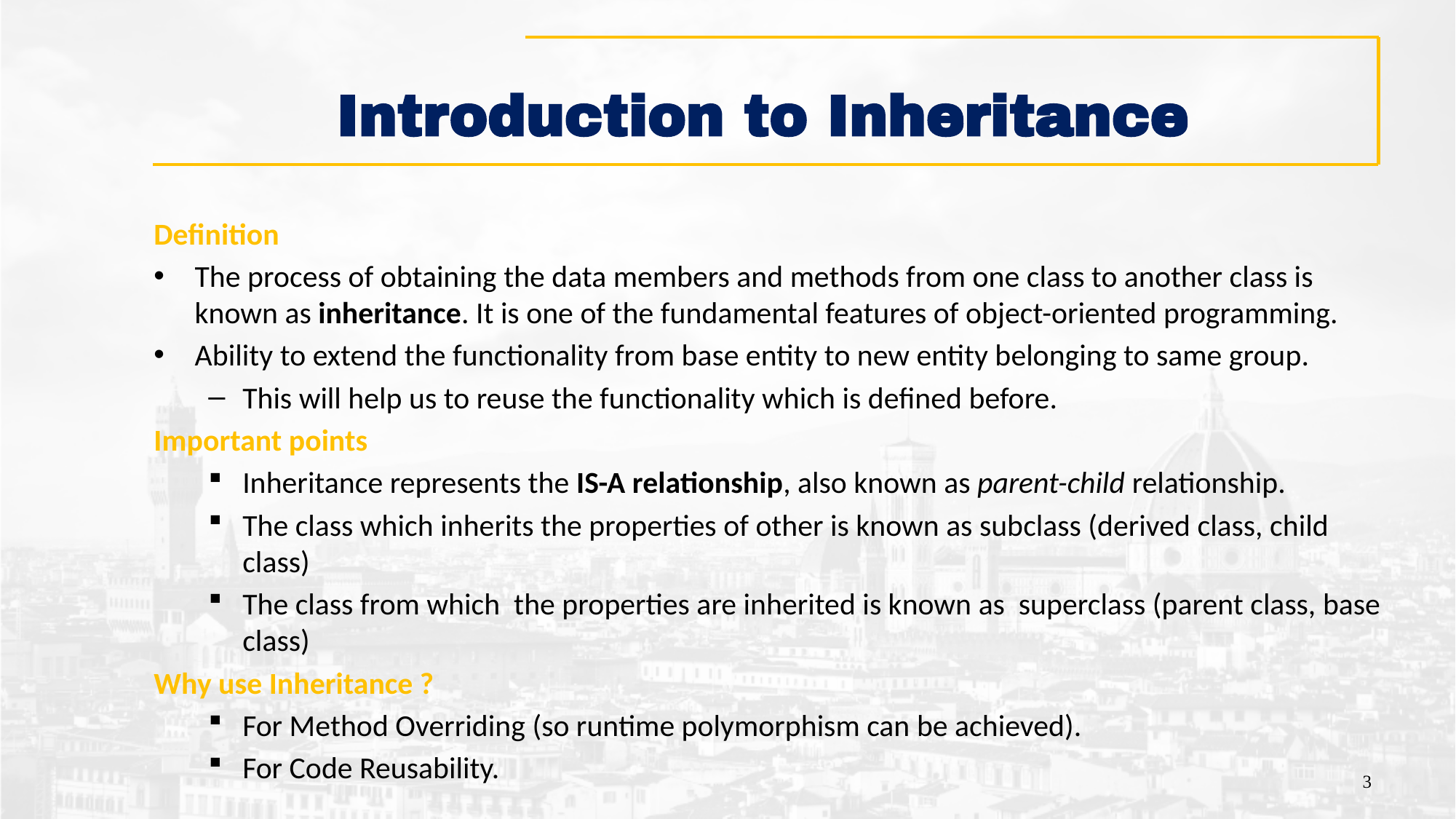

# Introduction to Inheritance
Definition
The process of obtaining the data members and methods from one class to another class is known as inheritance. It is one of the fundamental features of object-oriented programming.
Ability to extend the functionality from base entity to new entity belonging to same group.
This will help us to reuse the functionality which is defined before.
Important points
Inheritance represents the IS-A relationship, also known as parent-child relationship.
The class which inherits the properties of other is known as subclass (derived class, child class)
The class from which  the properties are inherited is known as  superclass (parent class, base class)
Why use Inheritance ?
For Method Overriding (so runtime polymorphism can be achieved).
For Code Reusability.

3